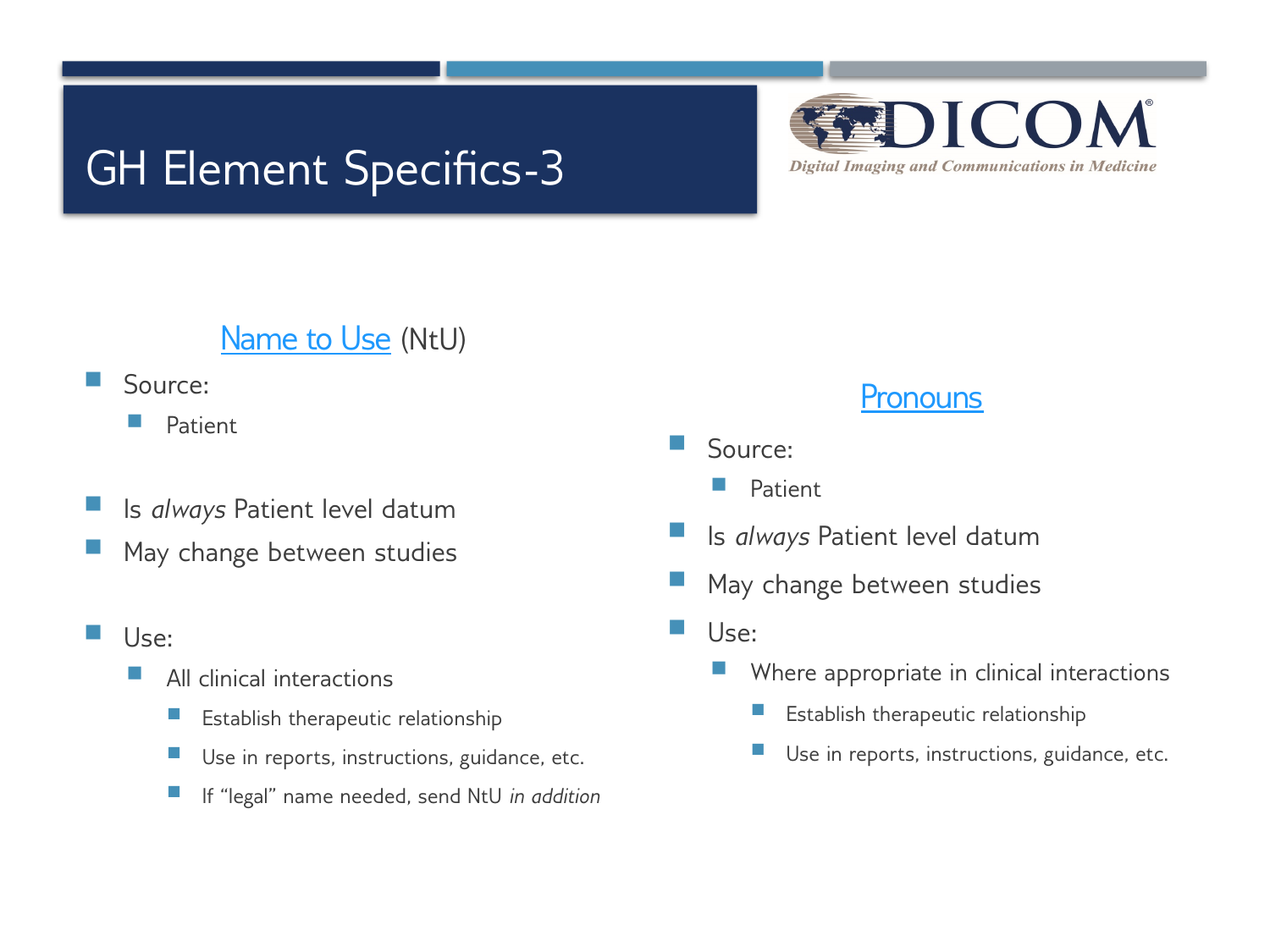

# GH Element Specifics-3
Name to Use (NtU)
Source:
Patient

Is always Patient level datum
May change between studies

Use:
All clinical interactions
Establish therapeutic relationship
Use in reports, instructions, guidance, etc.
If “legal” name needed, send NtU in addition

Pronouns
Source:
Patient
Is always Patient level datum
May change between studies
Use:
Where appropriate in clinical interactions
Establish therapeutic relationship
Use in reports, instructions, guidance, etc.